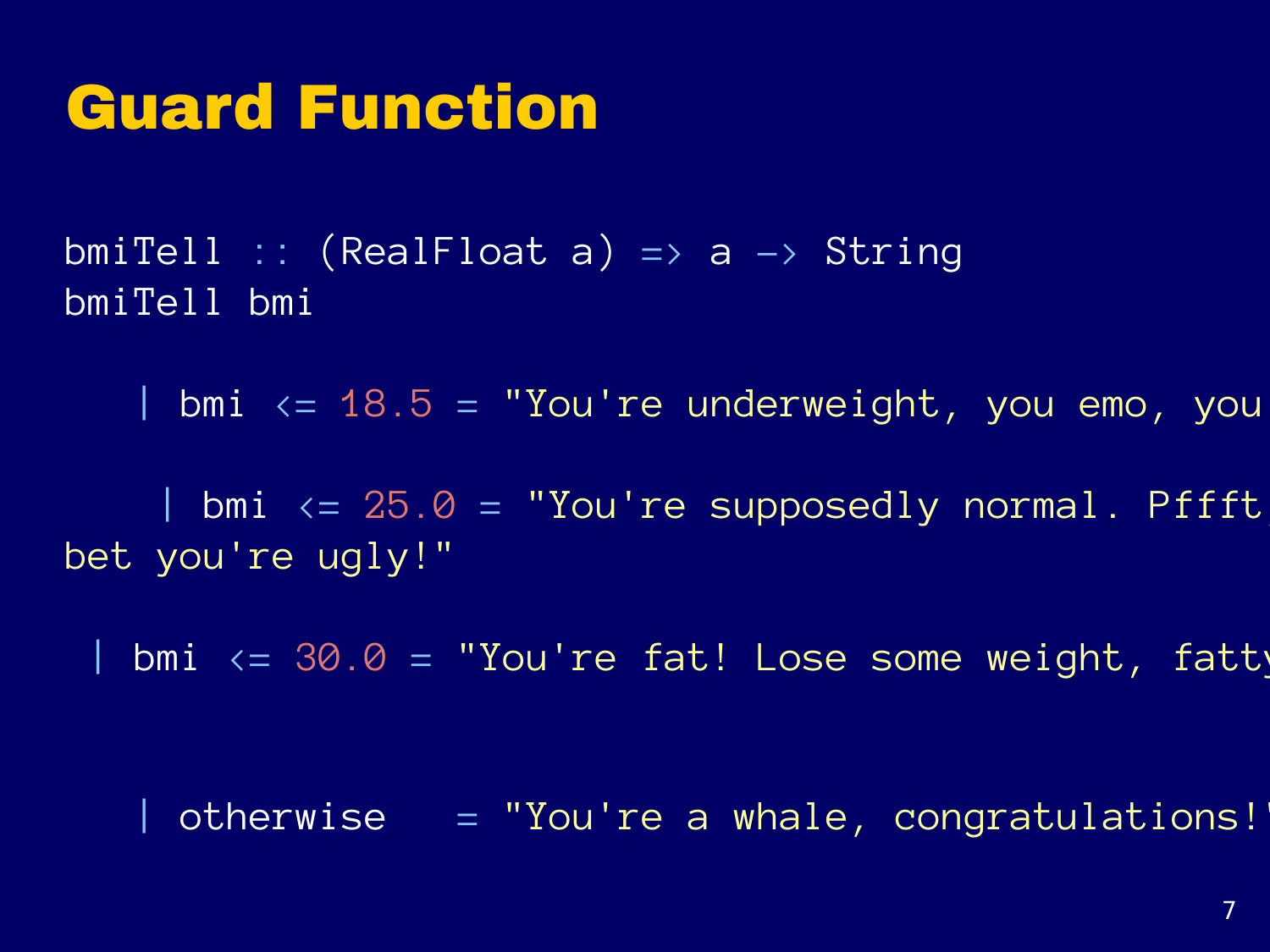

# Guard Function
bmiTell :: (RealFloat a) => a -> String
bmiTell bmi
      | bmi <= 18.5 = "You're underweight, you emo, you!"
      | bmi <= 25.0 = "You're supposedly normal. Pffft, I bet you're ugly!"
	 | bmi <= 30.0 = "You're fat! Lose some weight, fatty!"
     | otherwise   = "You're a whale, congratulations!"

7